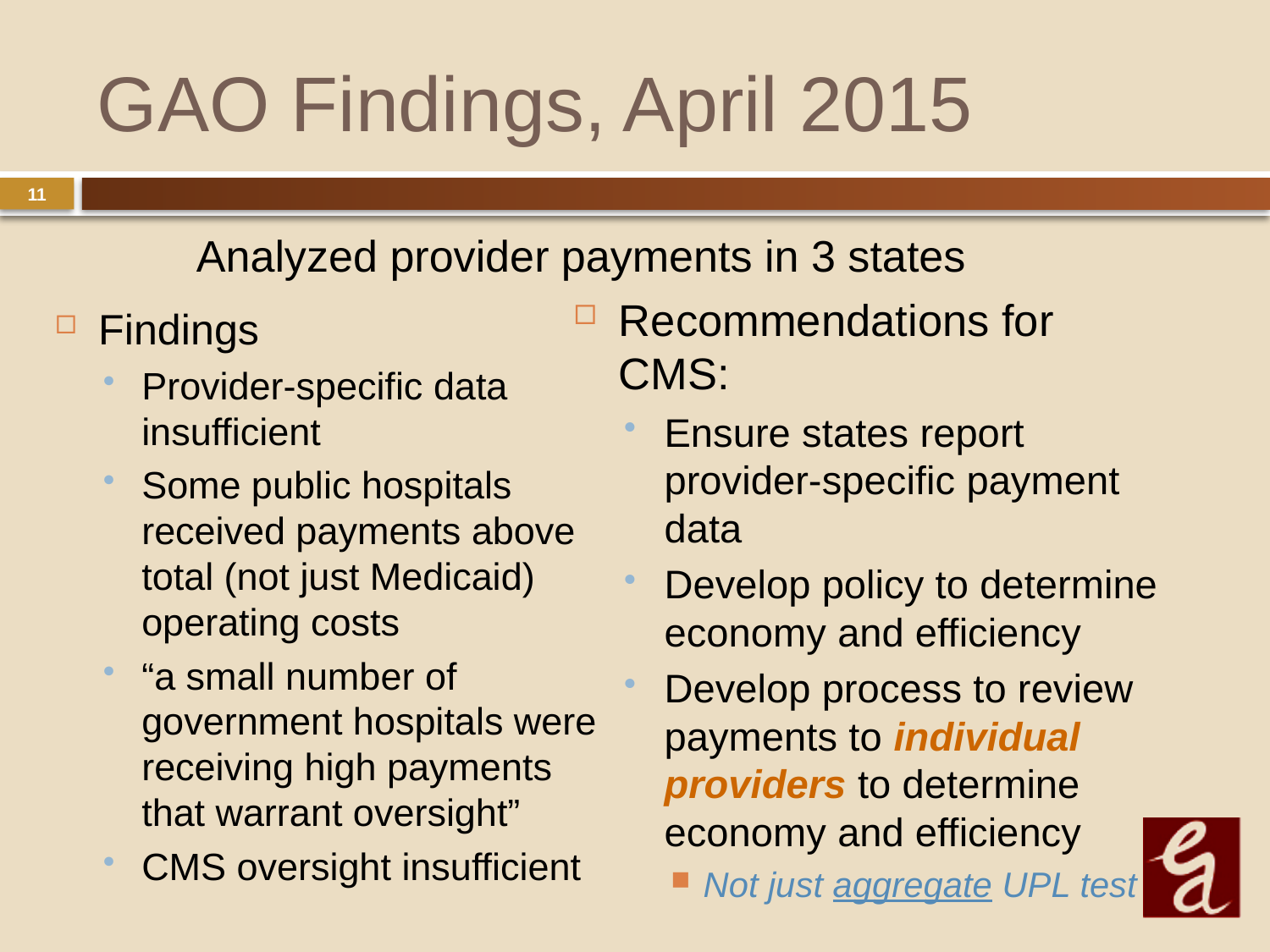

# GAO Findings, April 2015
11
Analyzed provider payments in 3 states
Recommendations for CMS:
Ensure states report provider-specific payment data
Develop policy to determine economy and efficiency
Develop process to review payments to individual providers to determine economy and efficiency
Not just aggregate UPL test
Findings
Provider-specific data insufficient
Some public hospitals received payments above total (not just Medicaid) operating costs
“a small number of government hospitals were receiving high payments that warrant oversight”
CMS oversight insufficient